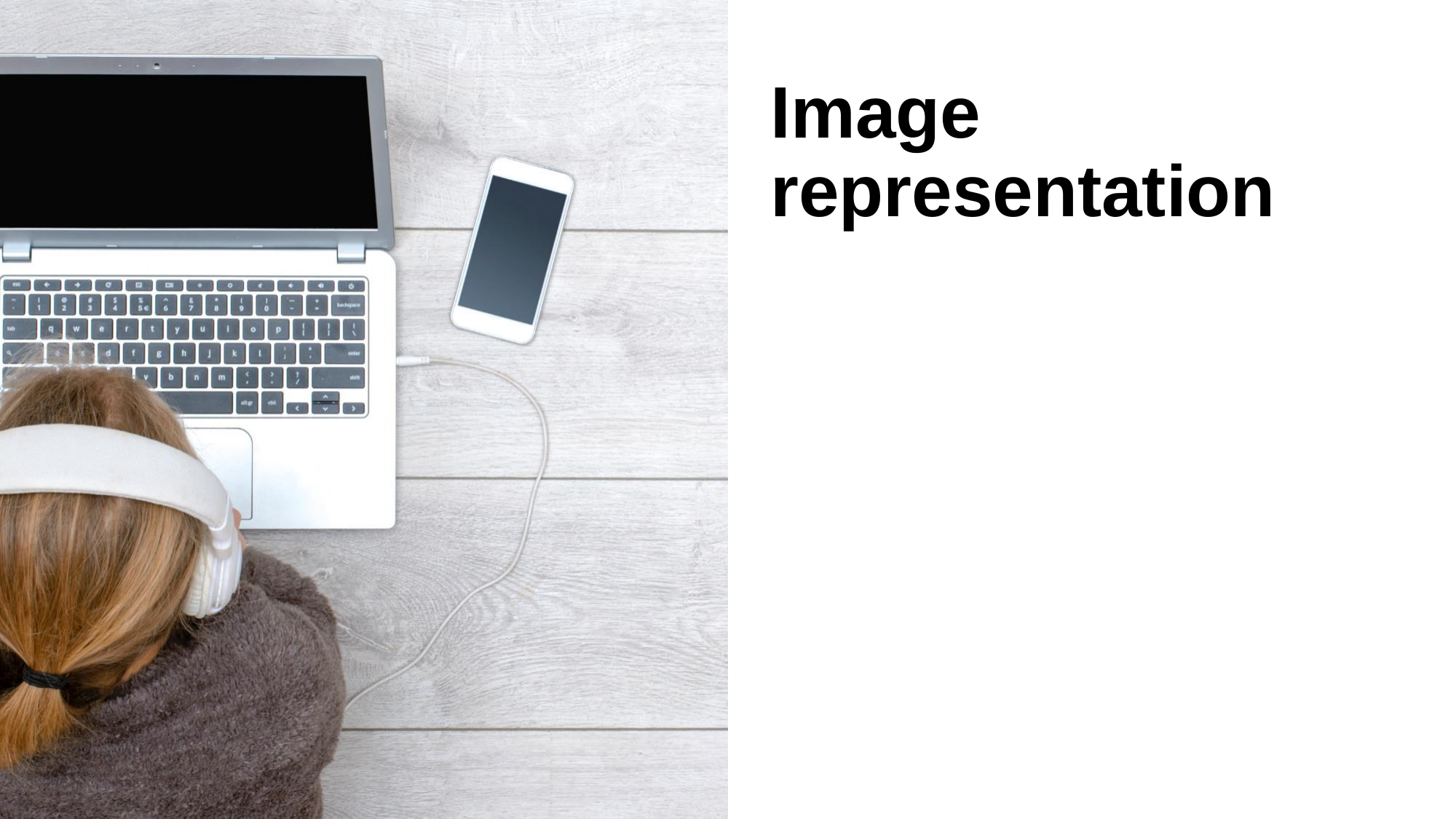

# Image representation

© Copyright IBM Corporation 2018, 2022